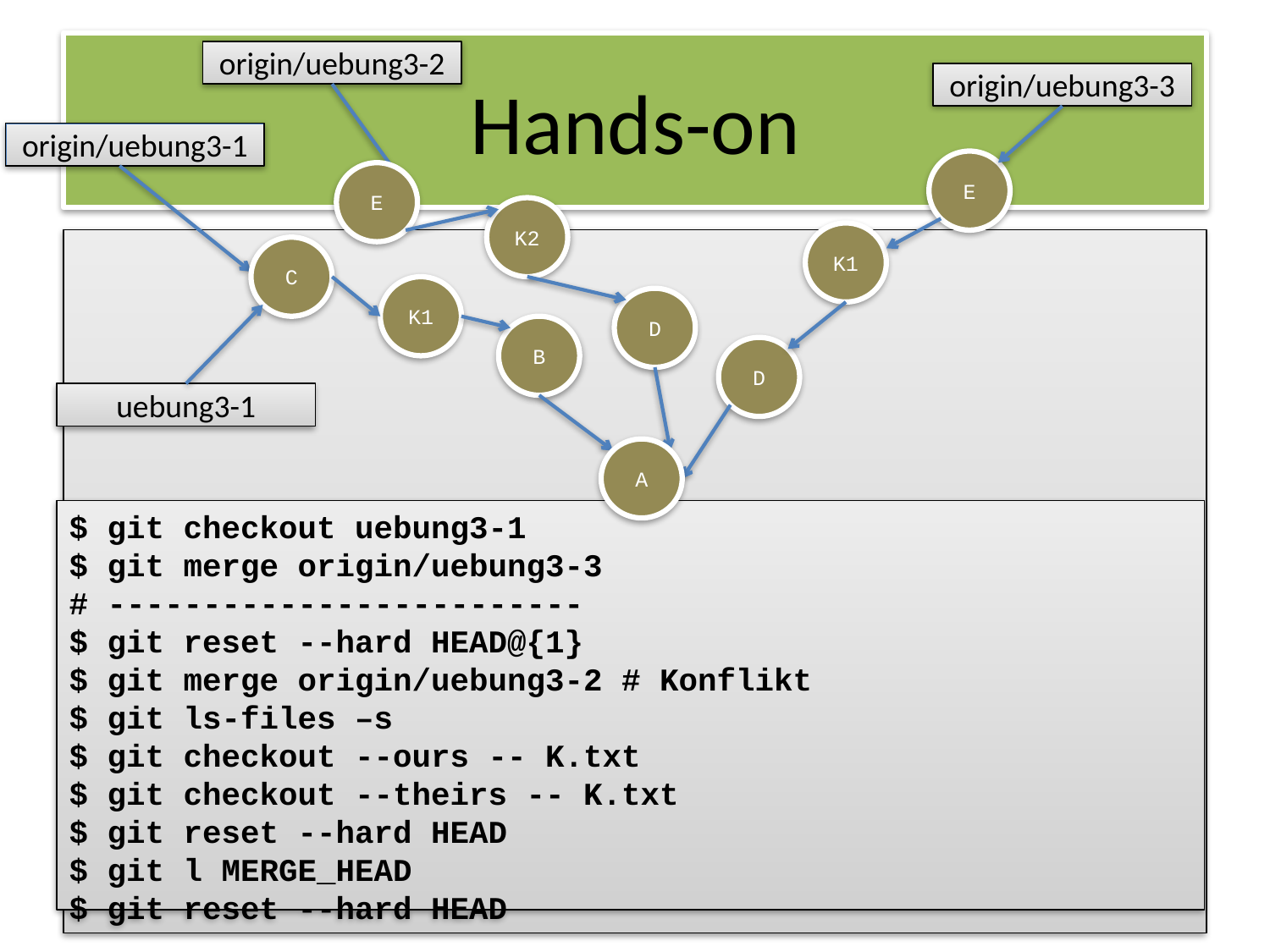

origin/uebung3-2
origin/uebung3-3
origin/uebung3-1
E
E
K2
K1
C
K1
D
B
D
uebung3-1
A
$ git checkout uebung3-1
$ git merge origin/uebung3-3
# -------------------------
$ git reset --hard HEAD@{1}
$ git merge origin/uebung3-2 # Konflikt
$ git ls-files –s
$ git checkout --ours -- K.txt
$ git checkout --theirs -- K.txt
$ git reset --hard HEAD
$ git l MERGE_HEAD
$ git reset --hard HEAD